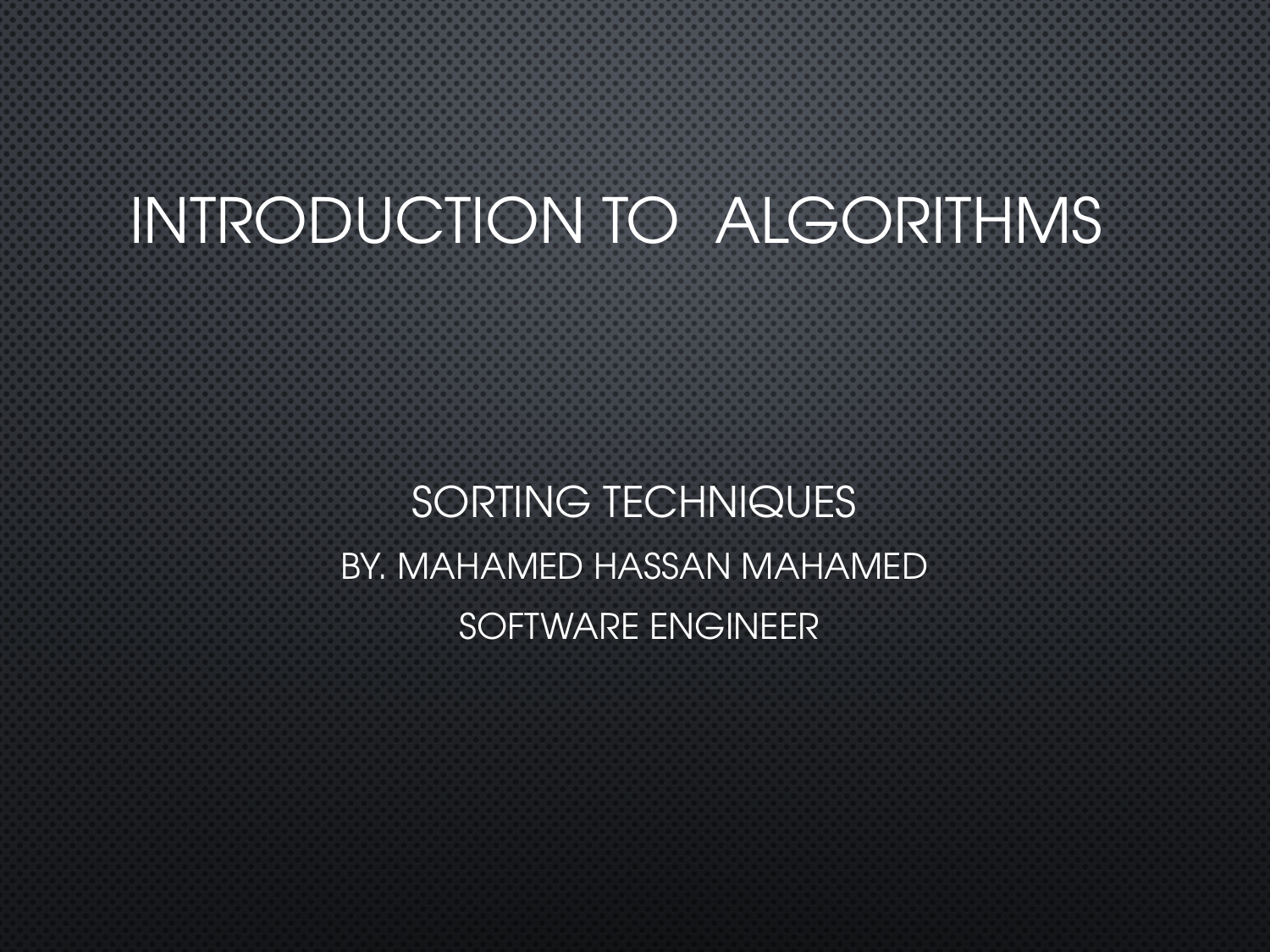

# Introduction to  Algorithms
Sorting Techniques
By. Mahamed Hassan Mahamed
 Software engineer